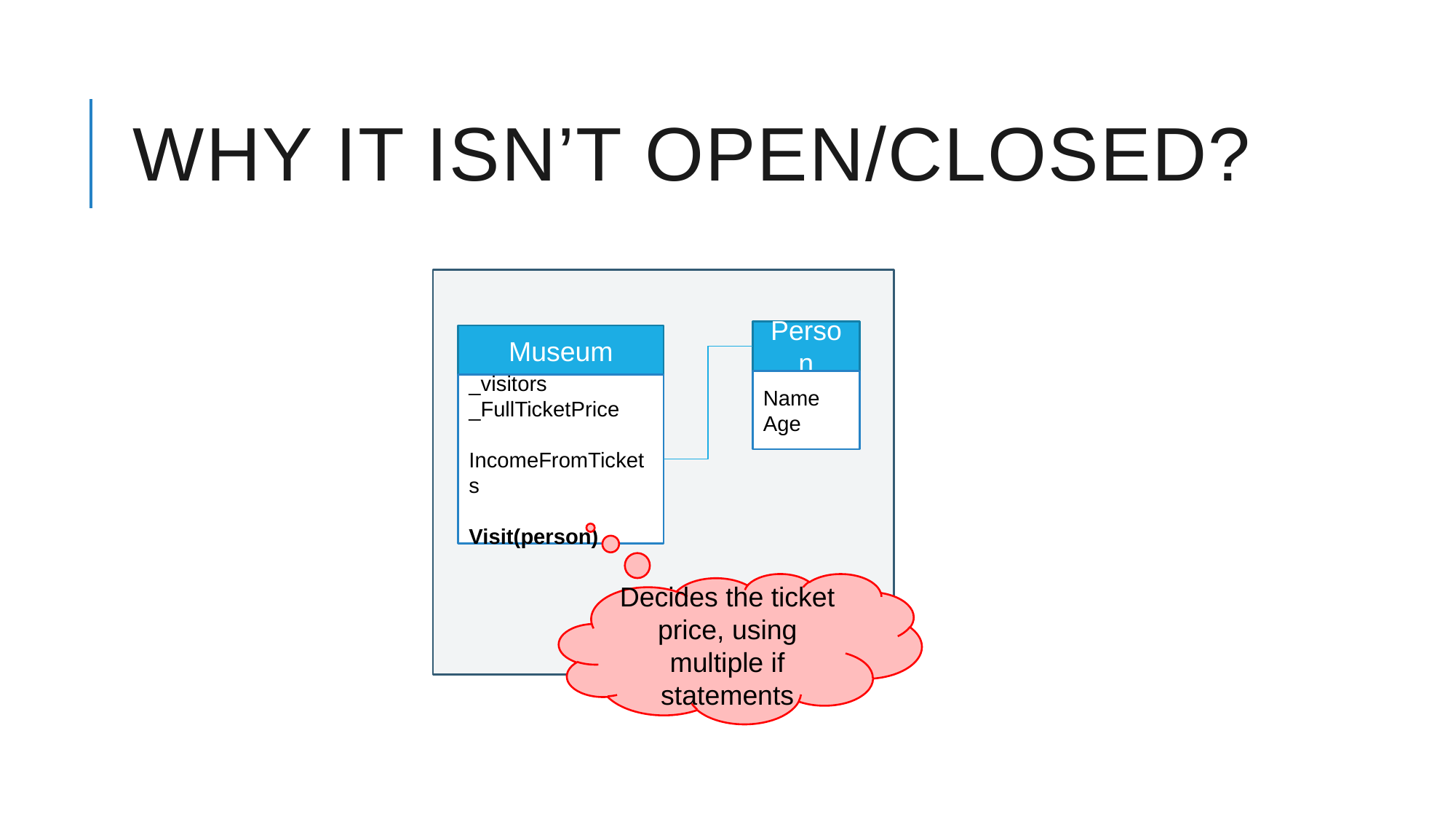

# Why it isn’t Open/Closed?

Person
Name
Age
Museum
_visitors
_FullTicketPrice

IncomeFromTickets

Visit(person)
Decides the ticket price, using multiple if statements